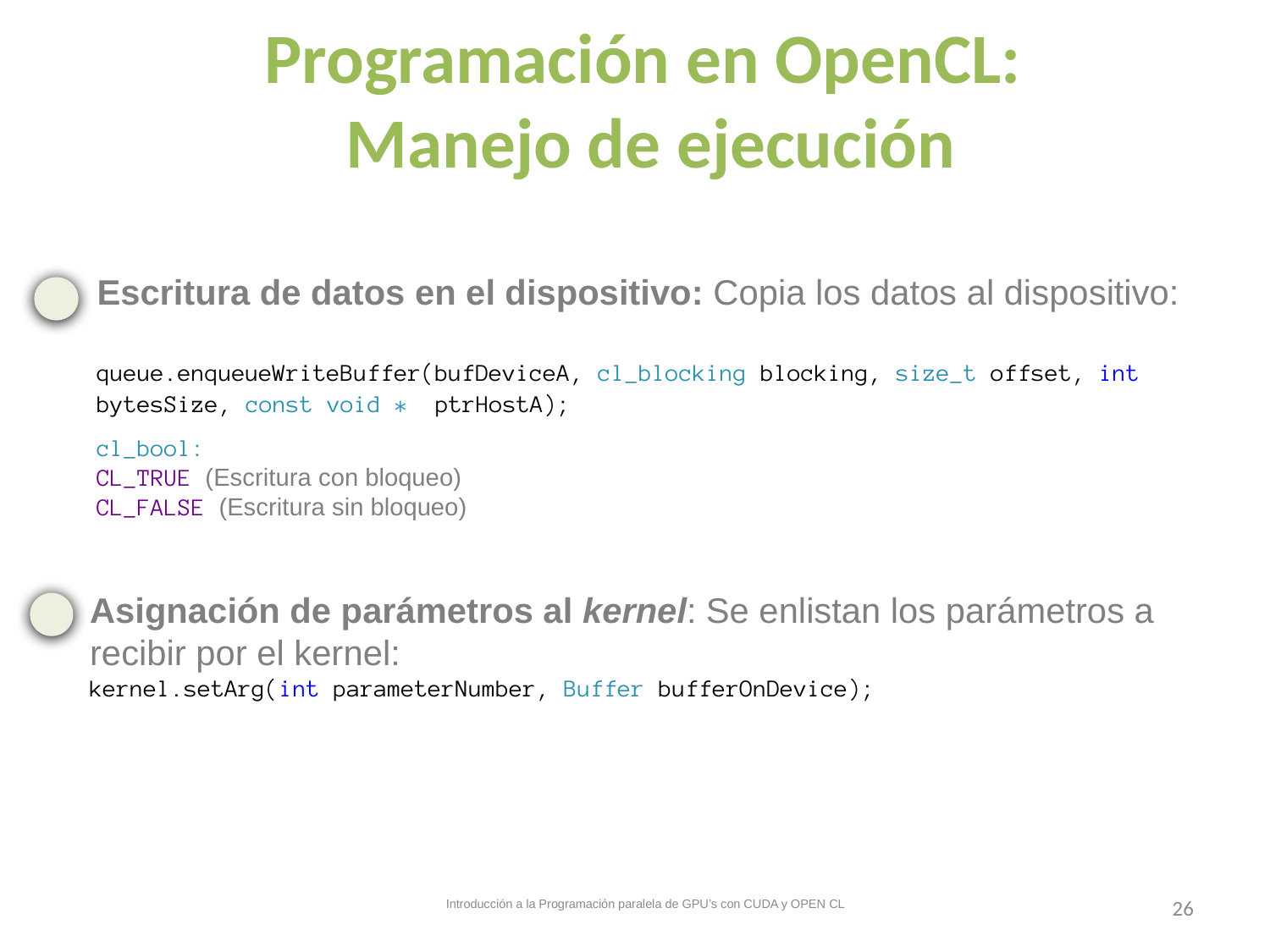

Programación en OpenCL:
Manejo de ejecución
Escritura de datos en el dispositivo: Copia los datos al dispositivo:

queue.enqueueWriteBuffer(bufDeviceA, cl_blocking blocking, size_t offset, int bytesSize, const void *  ptrHostA);
cl_bool:
CL_TRUE (Escritura con bloqueo)
CL_FALSE (Escritura sin bloqueo)

Asignación de parámetros al kernel: Se enlistan los parámetros a recibir por el kernel:
kernel.setArg(int parameterNumber, Buffer bufferOnDevice);

Introducción a la Programación paralela de GPU’s con CUDA y OPEN CL
26